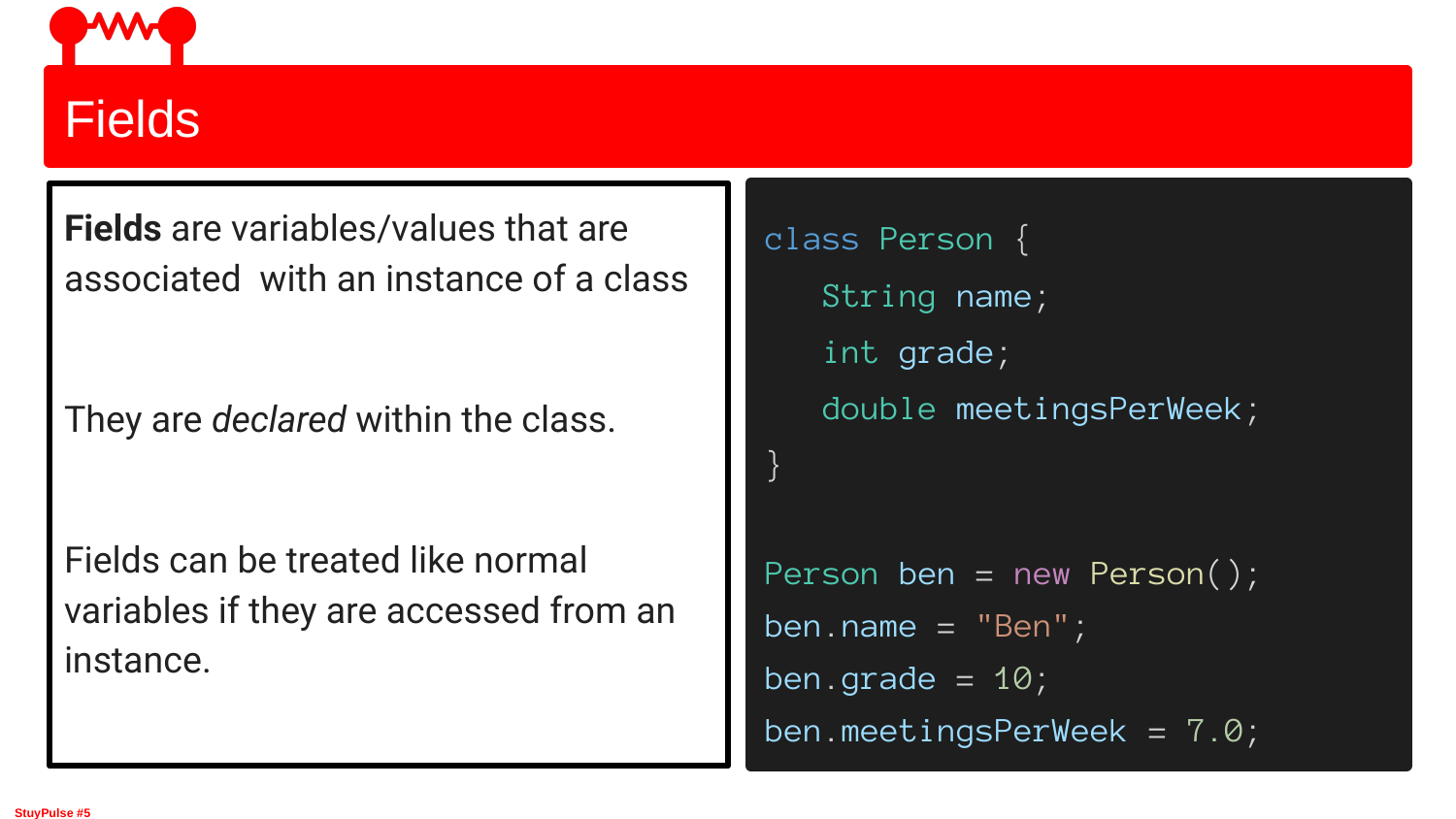

# Fields
Fields are variables/values that are associated  with an instance of a class

They are declared within the class.

Fields can be treated like normal variables if they are accessed from an instance.
class Person {
   String name;
   int grade;
   double meetingsPerWeek;
}

Person ben = new Person();
ben.name = "Ben";
ben.grade = 10;
ben.meetingsPerWeek = 7.0;